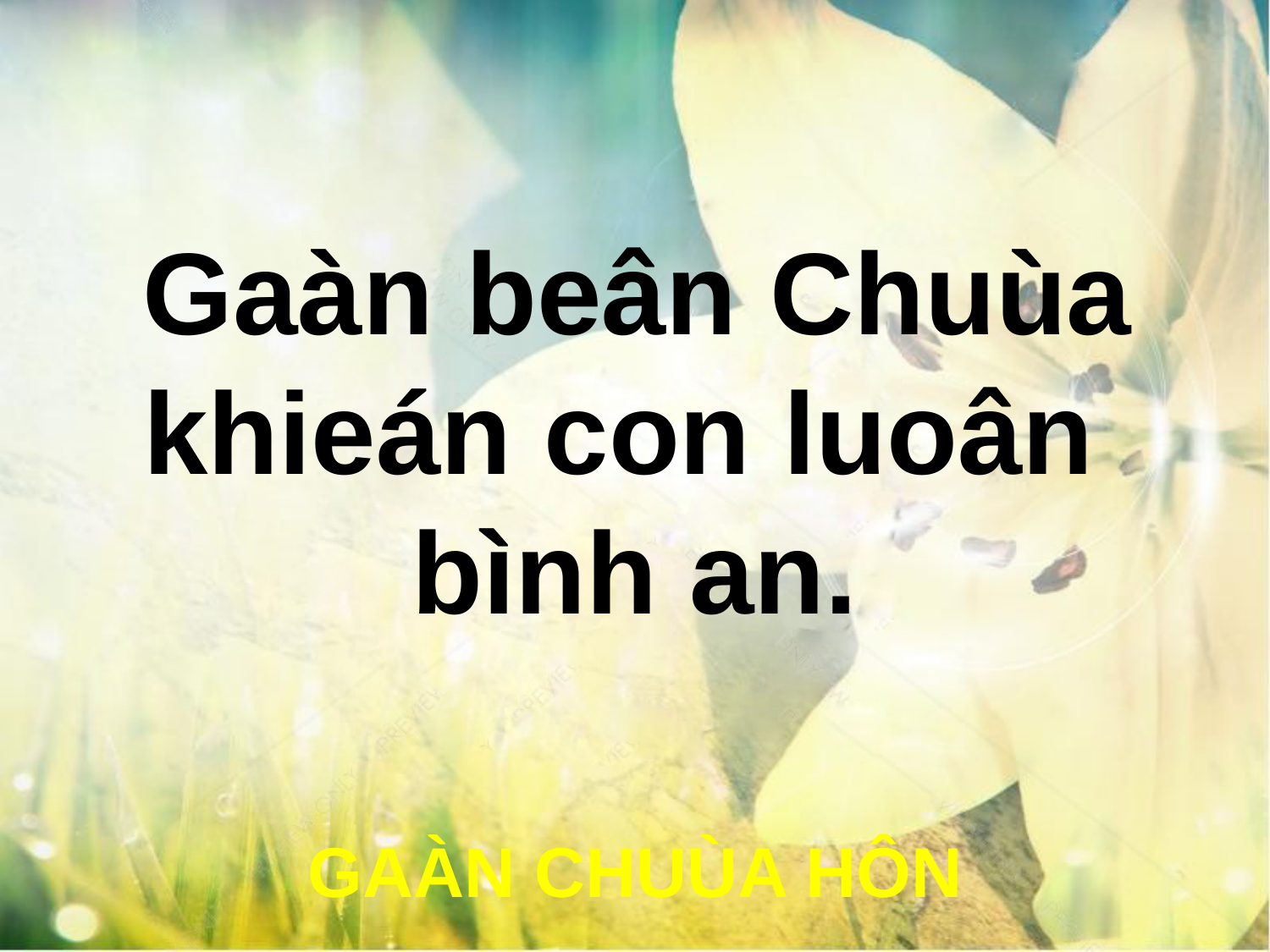

Gaàn beân Chuùa
khieán con luoân
bình an.
GAÀN CHUÙA HÔN